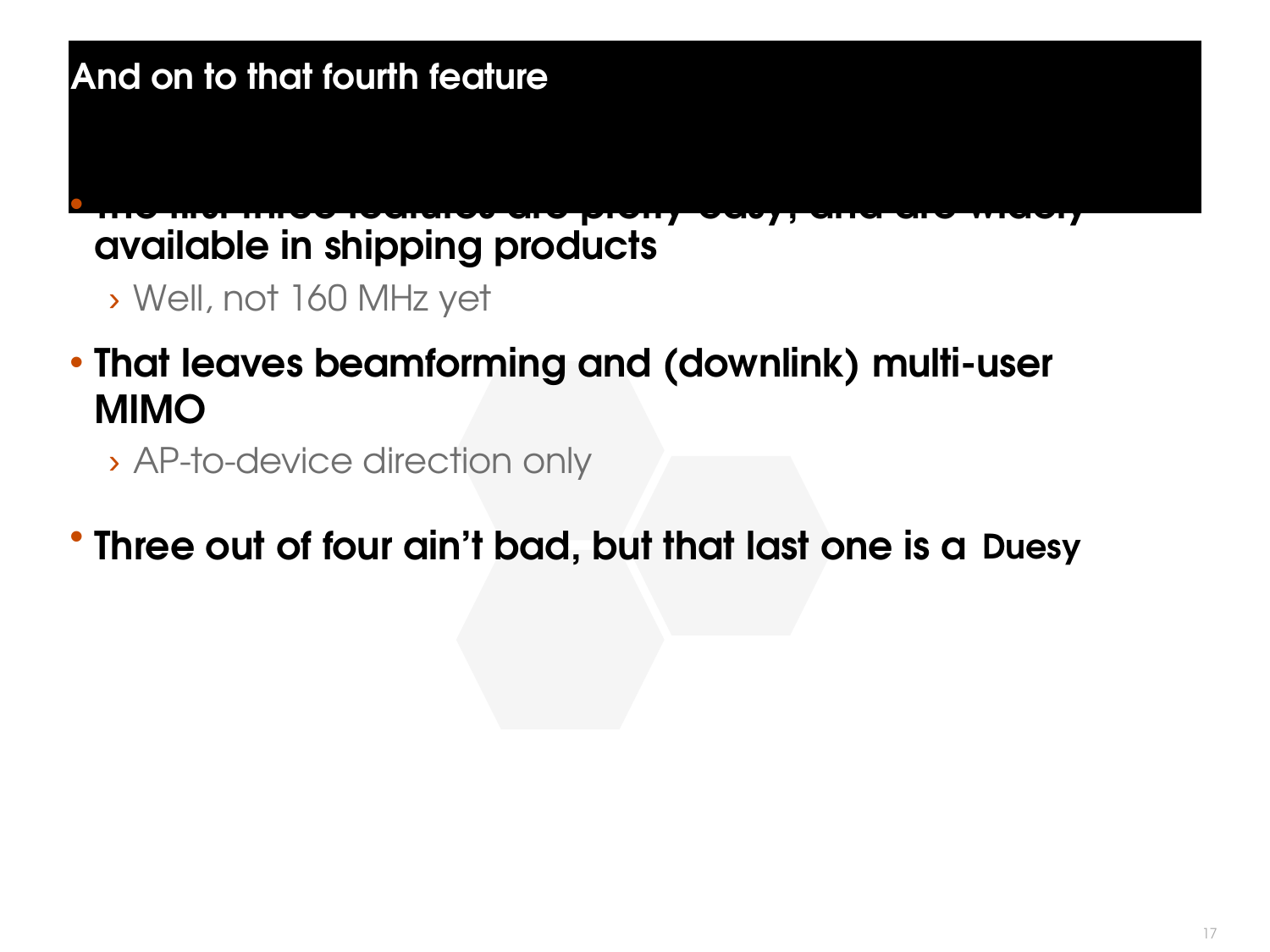

And on to that fourth feature
The first three features are pretty easy, and are widely available in shipping products
› Well, not 160 MHz yet
That leaves beamforming and (downlink) multi-user MIMO
› AP-to-device direction only
Three out of four ain’t bad, but that last one is a Duesy
doozy

17